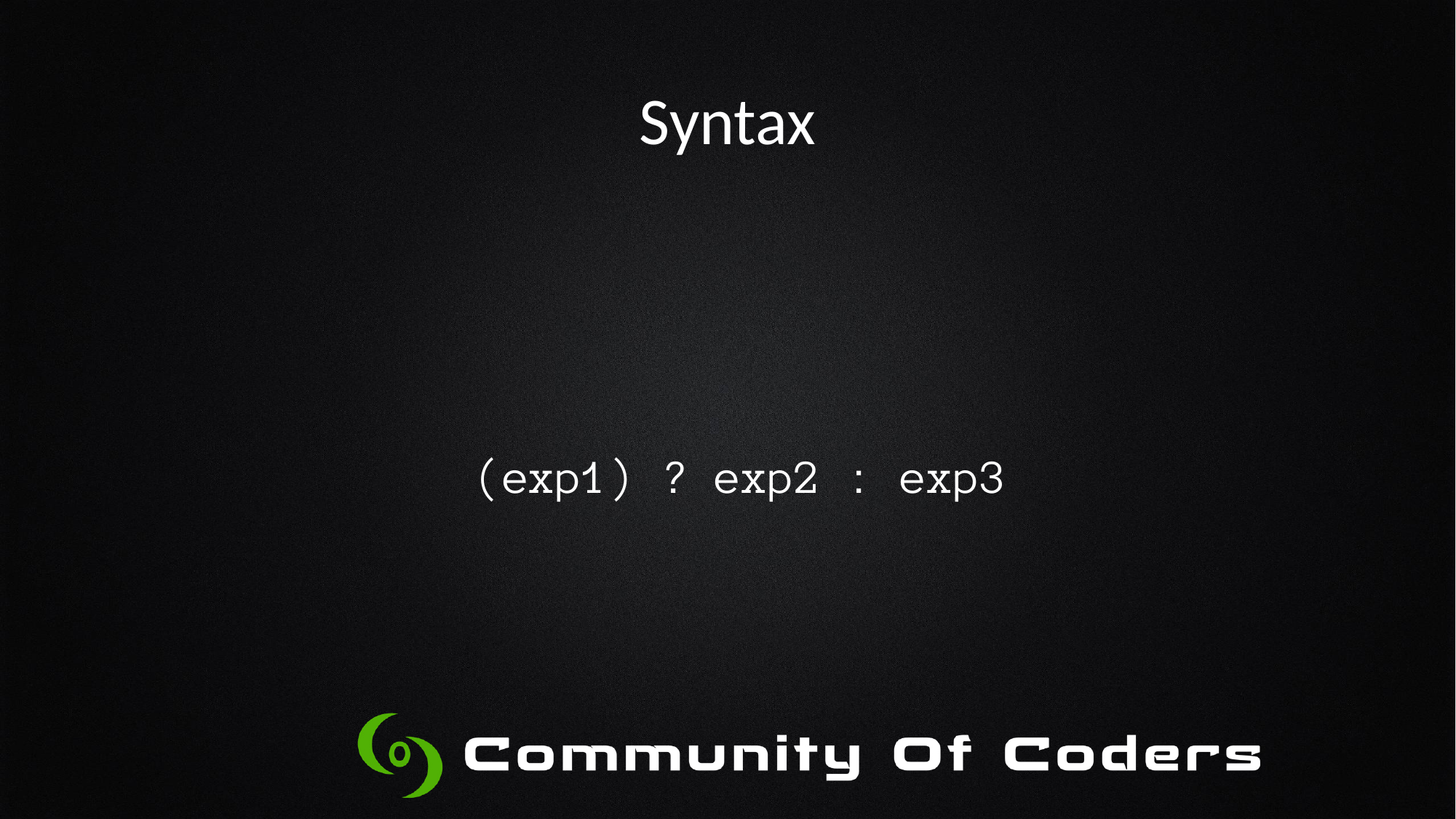

# Syntax
(exp1) ? exp2 : exp3